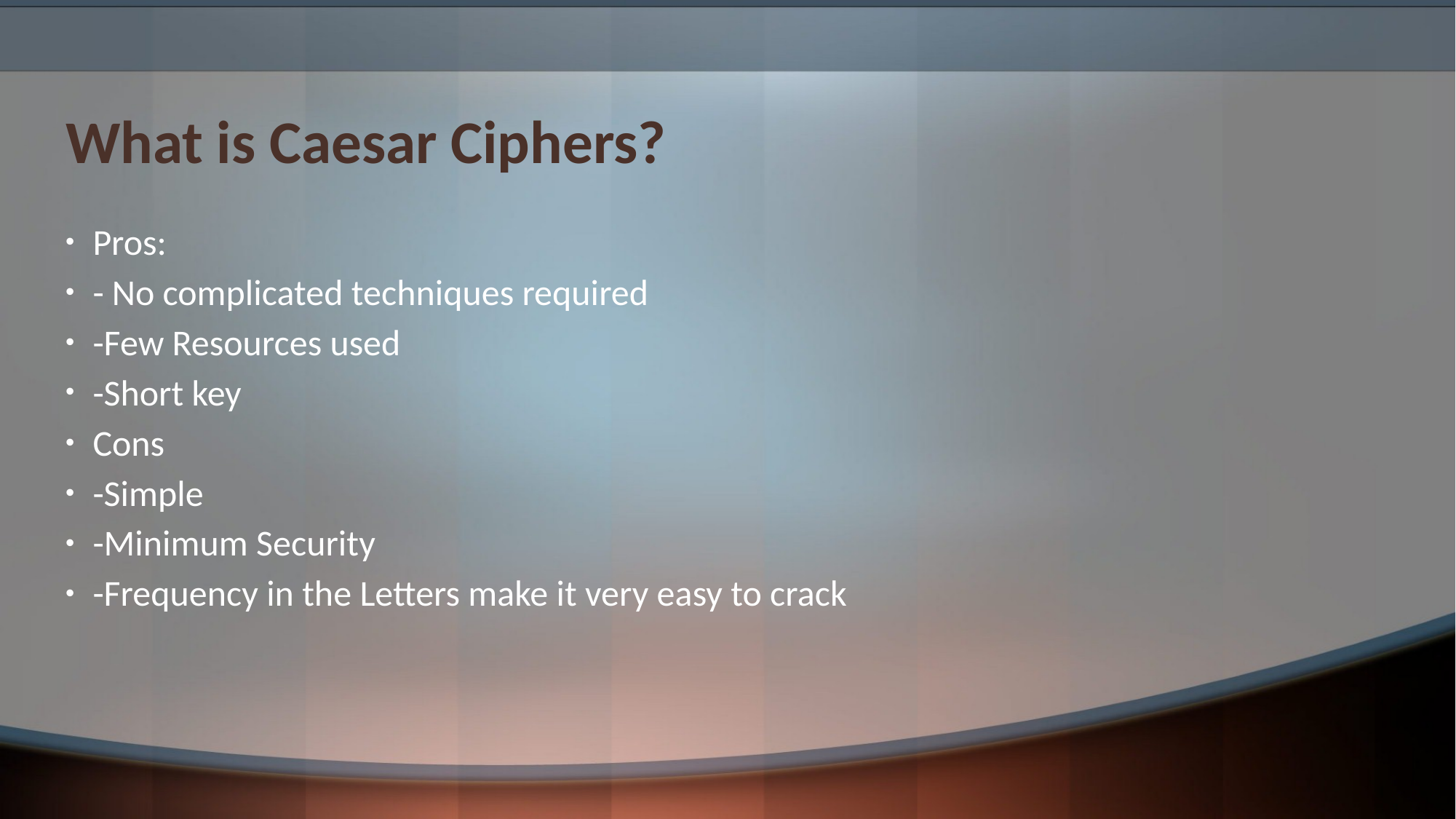

# What is Caesar Ciphers?
Pros:
- No complicated techniques required
-Few Resources used
-Short key
Cons
-Simple
-Minimum Security
-Frequency in the Letters make it very easy to crack